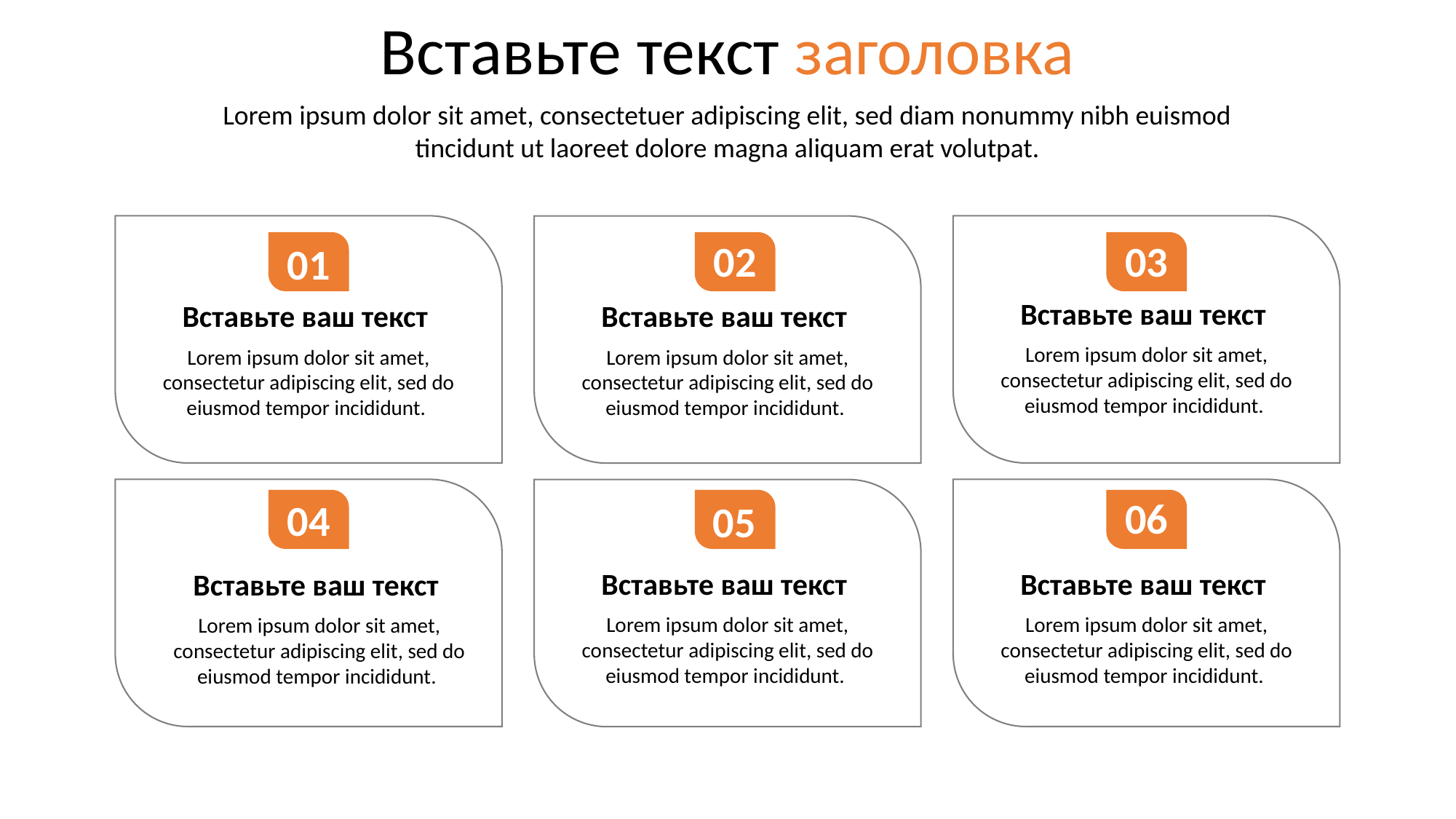

Вставьте текст заголовка
Lorem ipsum dolor sit amet, consectetuer adipiscing elit, sed diam nonummy nibh euismod tincidunt ut laoreet dolore magna aliquam erat volutpat.

02
03
01

Вставьте ваш текст
Вставьте ваш текст
Вставьте ваш текст
Lorem ipsum dolor sit amet, consectetur adipiscing elit, sed do eiusmod tempor incididunt.
Lorem ipsum dolor sit amet, consectetur adipiscing elit, sed do eiusmod tempor incididunt.
Lorem ipsum dolor sit amet, consectetur adipiscing elit, sed do eiusmod tempor incididunt.

06
04

05

Вставьте ваш текст
Вставьте ваш текст
Вставьте ваш текст
Lorem ipsum dolor sit amet, consectetur adipiscing elit, sed do eiusmod tempor incididunt.
Lorem ipsum dolor sit amet, consectetur adipiscing elit, sed do eiusmod tempor incididunt.
Lorem ipsum dolor sit amet, consectetur adipiscing elit, sed do eiusmod tempor incididunt.